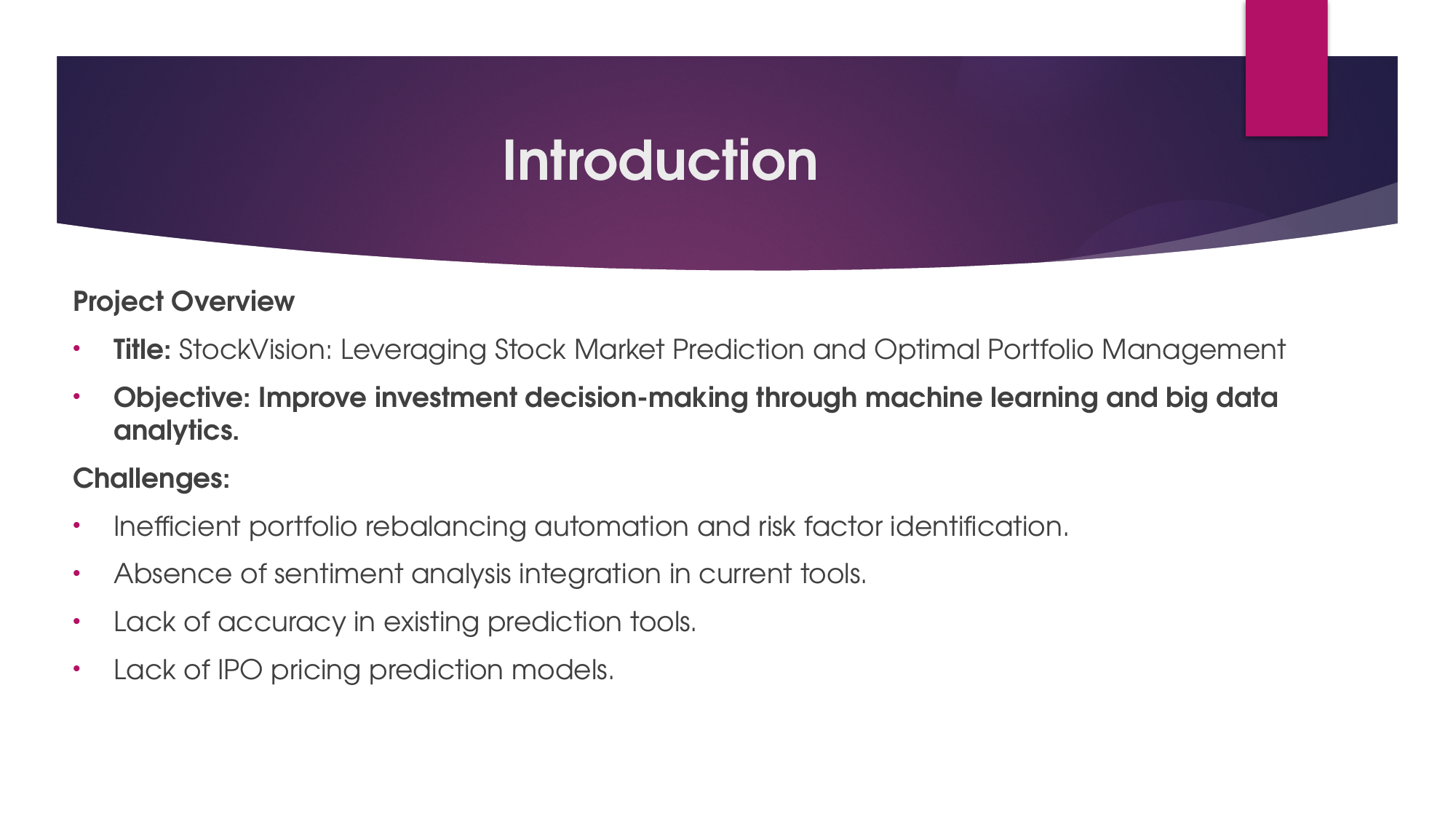

2
# Introduction
Project Overview
Title: StockVision: Leveraging Stock Market Prediction and Optimal Portfolio Management
Objective: Improve investment decision-making through machine learning and big data analytics.
Challenges:
Inefficient portfolio rebalancing automation and risk factor identification.
Absence of sentiment analysis integration in current tools.
Lack of accuracy in existing prediction tools.
Lack of IPO pricing prediction models.